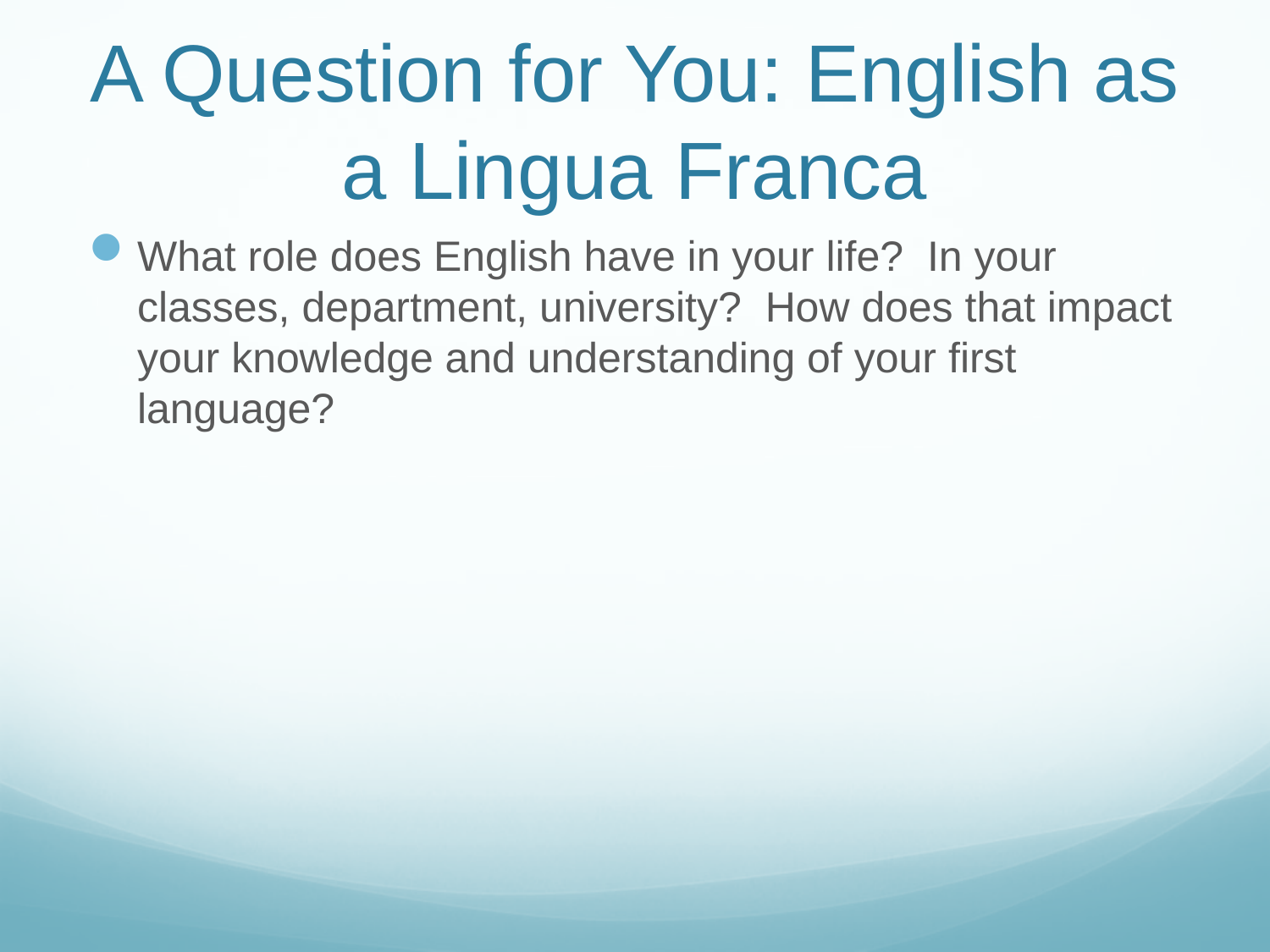

A Question for You: English as a Lingua Franca
What role does English have in your life?  In your classes, department, university?  How does that impact your knowledge and understanding of your first language?